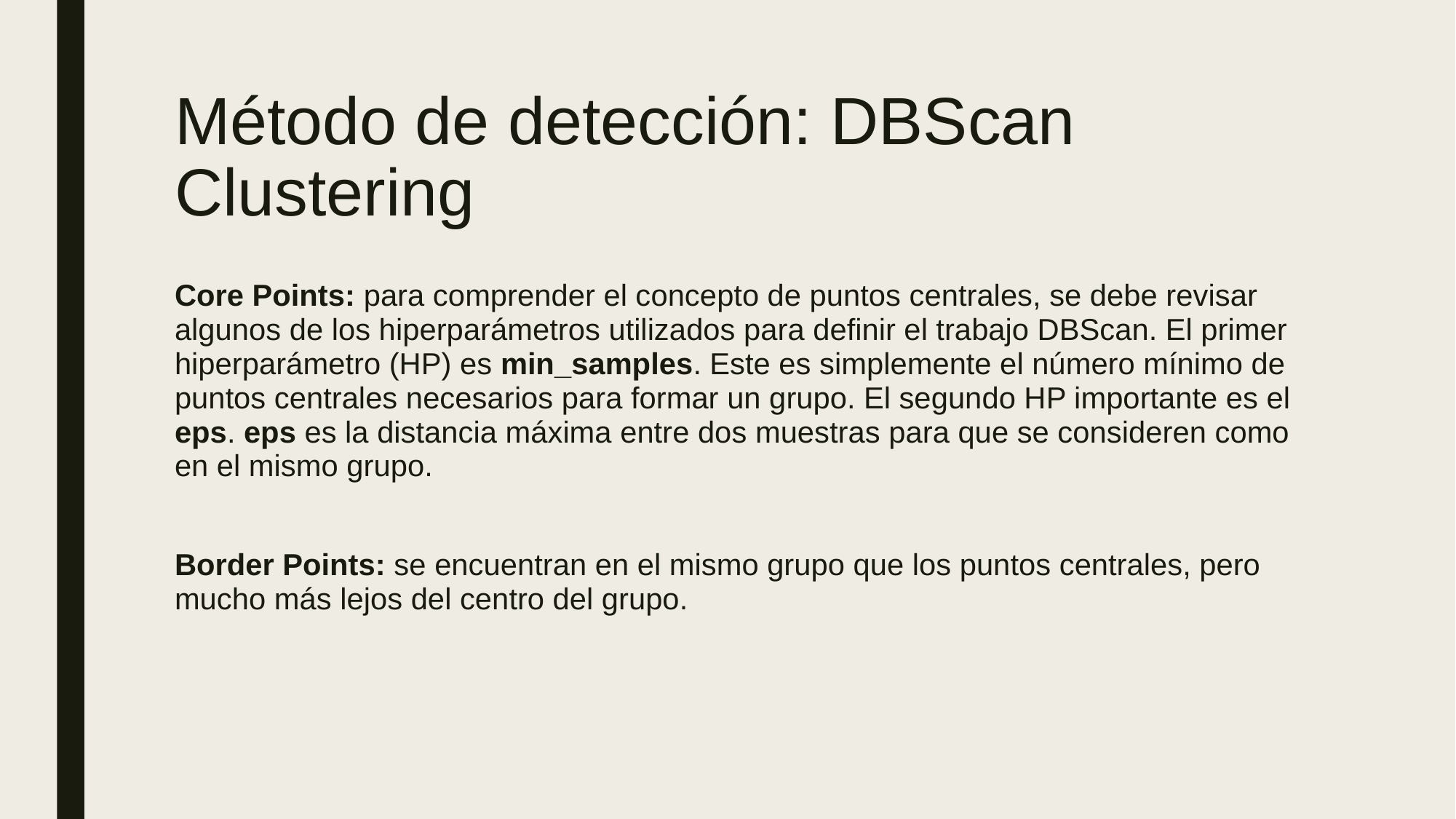

# Método de detección: DBScan Clustering
Core Points: para comprender el concepto de puntos centrales, se debe revisar algunos de los hiperparámetros utilizados para definir el trabajo DBScan. El primer hiperparámetro (HP) es min_samples. Este es simplemente el número mínimo de puntos centrales necesarios para formar un grupo. El segundo HP importante es el eps. eps es la distancia máxima entre dos muestras para que se consideren como en el mismo grupo.

Border Points: se encuentran en el mismo grupo que los puntos centrales, pero mucho más lejos del centro del grupo.